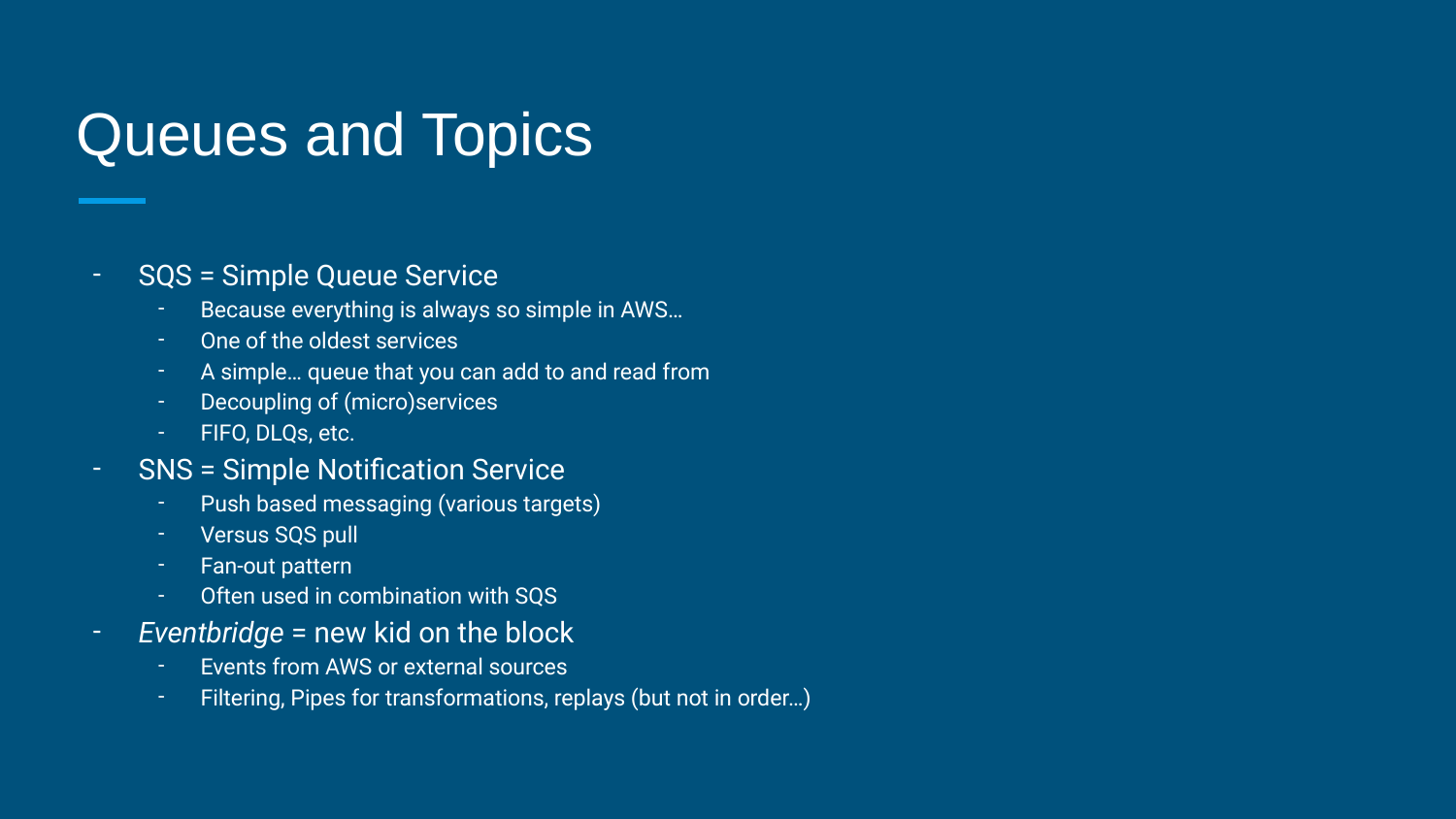

# Queues and Topics
SQS = Simple Queue Service
Because everything is always so simple in AWS…
One of the oldest services
A simple… queue that you can add to and read from
Decoupling of (micro)services
FIFO, DLQs, etc.
SNS = Simple Notification Service
Push based messaging (various targets)
Versus SQS pull
Fan-out pattern
Often used in combination with SQS
Eventbridge = new kid on the block
Events from AWS or external sources
Filtering, Pipes for transformations, replays (but not in order…)